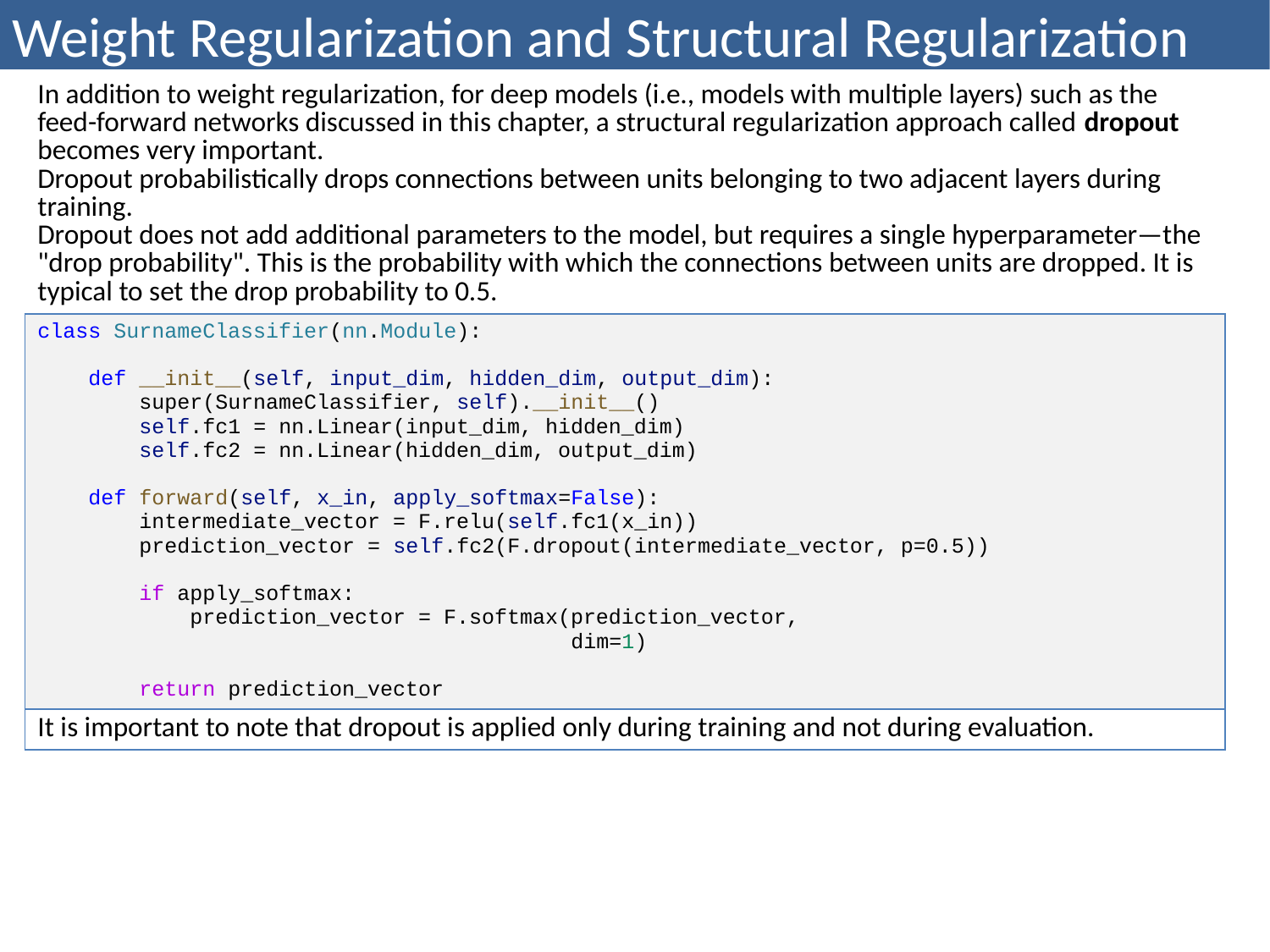

# Weight Regularization and Structural Regularization
| In addition to weight regularization, for deep models (i.e., models with multiple layers) such as the feed-forward networks discussed in this chapter, a structural regularization approach called dropout becomes very important. Dropout probabilistically drops connections between units belonging to two adjacent layers during training. Dropout does not add additional parameters to the model, but requires a single hyperparameter—the "drop probability". This is the probability with which the connections between units are dropped. It is typical to set the drop probability to 0.5. |
| --- |
| class SurnameClassifier(nn.Module): def \_\_init\_\_(self, input\_dim, hidden\_dim, output\_dim): super(SurnameClassifier, self).\_\_init\_\_() self.fc1 = nn.Linear(input\_dim, hidden\_dim) self.fc2 = nn.Linear(hidden\_dim, output\_dim) def forward(self, x\_in, apply\_softmax=False): intermediate\_vector = F.relu(self.fc1(x\_in)) prediction\_vector = self.fc2(F.dropout(intermediate\_vector, p=0.5)) if apply\_softmax: prediction\_vector = F.softmax(prediction\_vector, dim=1) return prediction\_vector |
| It is important to note that dropout is applied only during training and not during evaluation. |